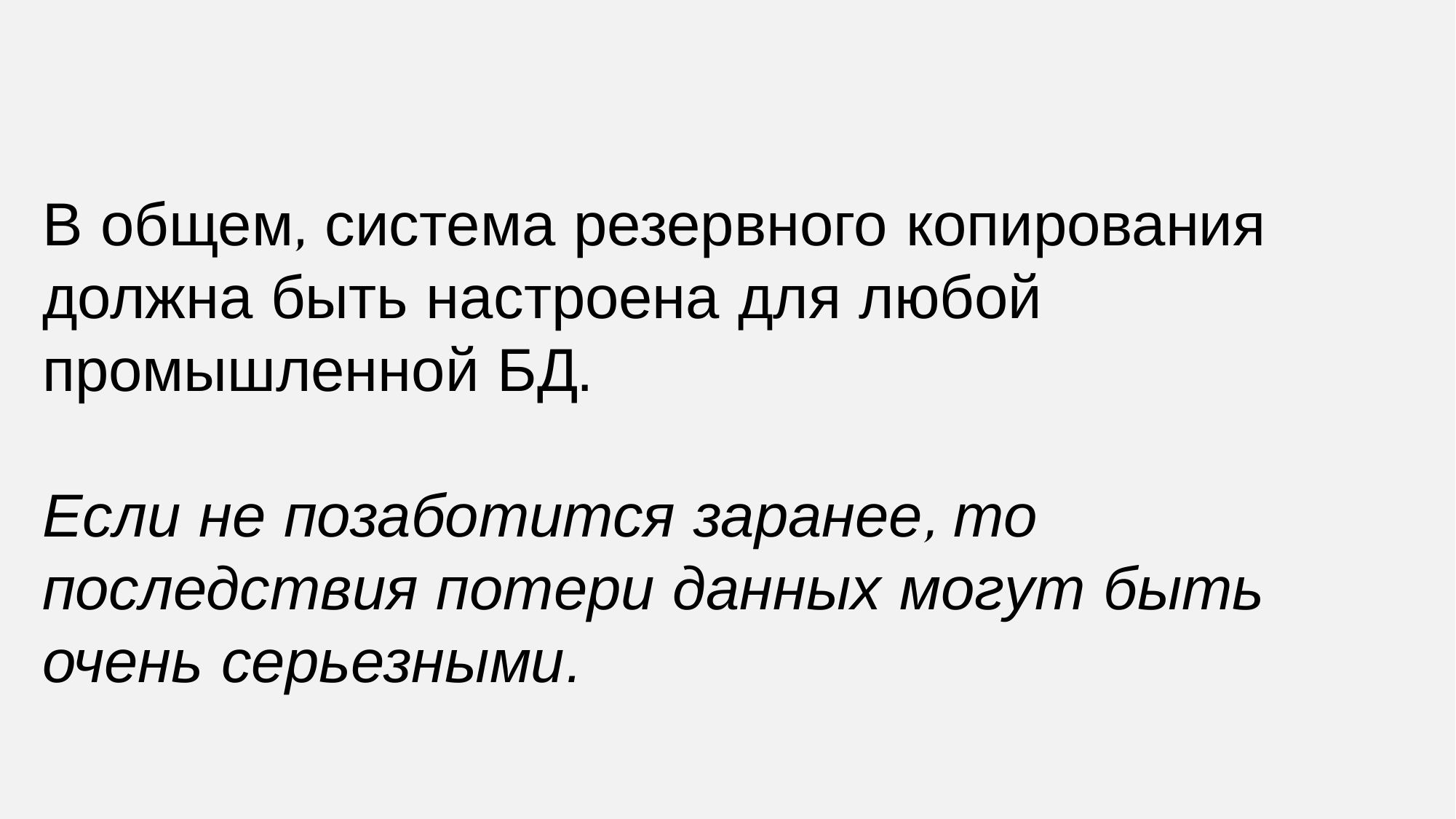

В общем, система резервного копирования должна быть настроена для любой промышленной БД.

Если не позаботится заранее, то последствия потери данных могут быть очень серьезными.